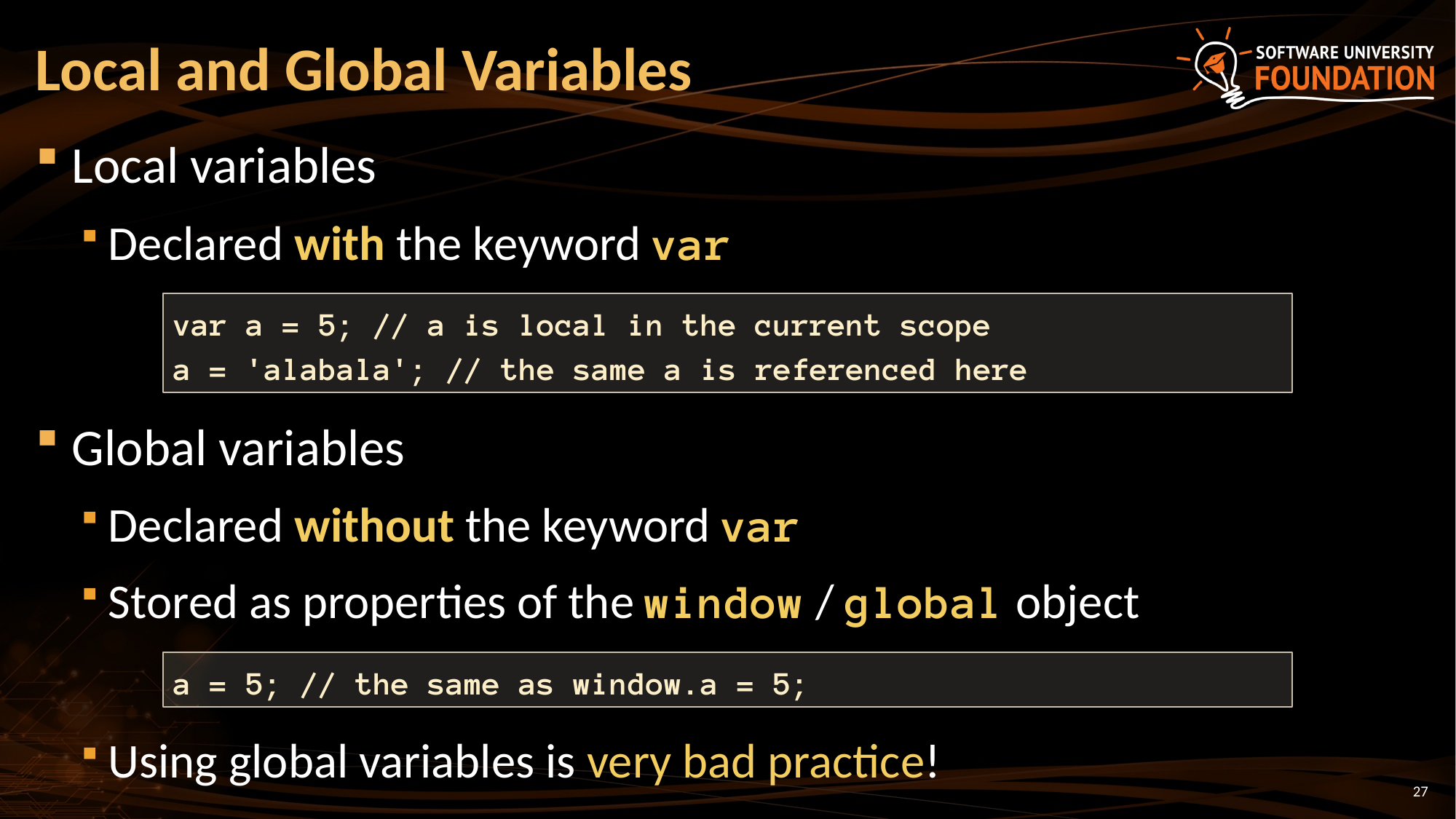

# Local and Global Variables
Local variables
Declared with the keyword var

Global variables
Declared without the keyword var
Stored as properties of the window / global object

Using global variables is very bad practice!
var a = 5; // a is local in the current scope
a = 'alabala'; // the same a is referenced here
a = 5; // the same as window.a = 5;
27